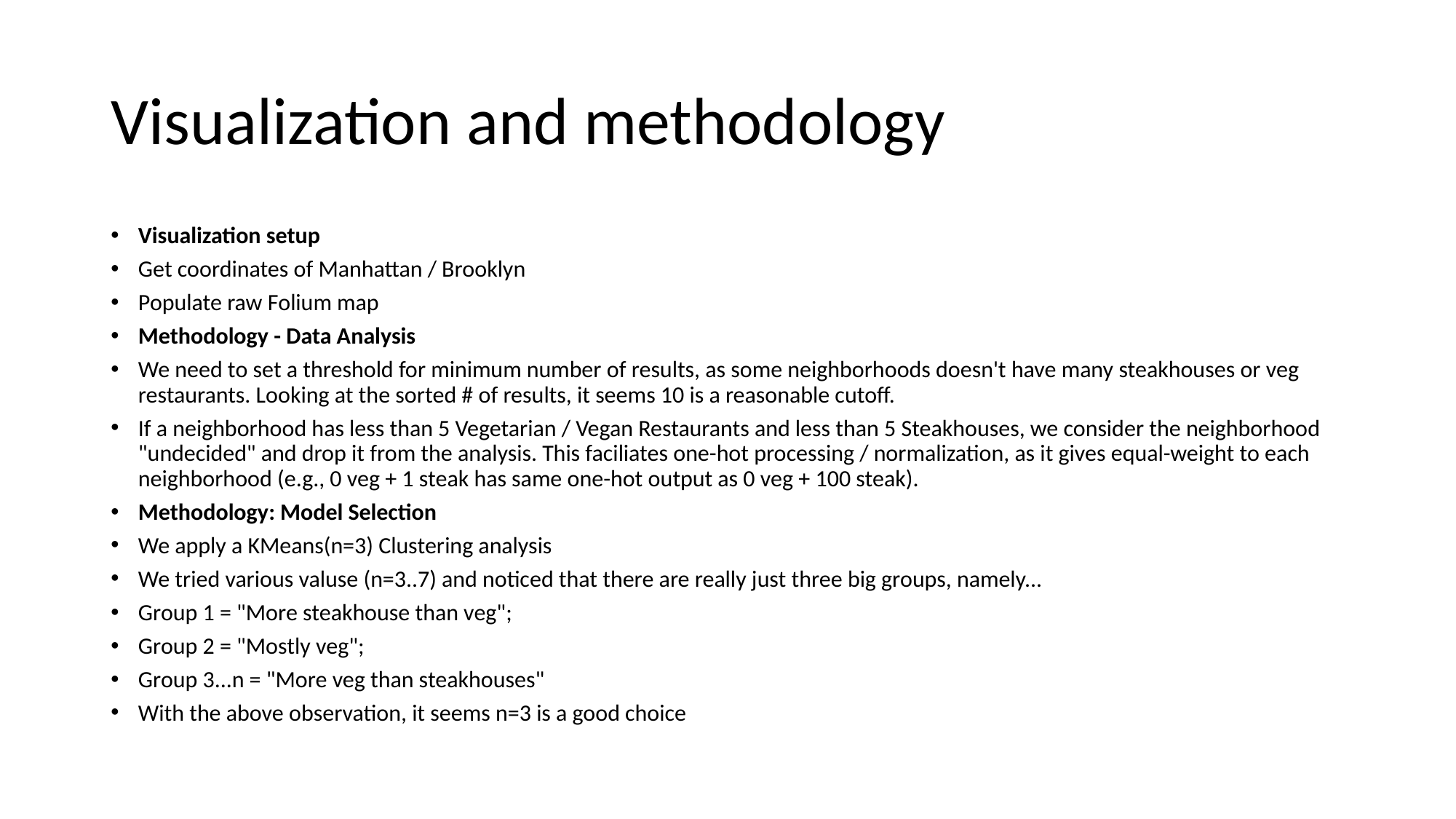

# Visualization and methodology
Visualization setup
Get coordinates of Manhattan / Brooklyn
Populate raw Folium map
Methodology - Data Analysis
We need to set a threshold for minimum number of results, as some neighborhoods doesn't have many steakhouses or veg restaurants. Looking at the sorted # of results, it seems 10 is a reasonable cutoff.
If a neighborhood has less than 5 Vegetarian / Vegan Restaurants and less than 5 Steakhouses, we consider the neighborhood "undecided" and drop it from the analysis. This faciliates one-hot processing / normalization, as it gives equal-weight to each neighborhood (e.g., 0 veg + 1 steak has same one-hot output as 0 veg + 100 steak).
Methodology: Model Selection
We apply a KMeans(n=3) Clustering analysis
We tried various valuse (n=3..7) and noticed that there are really just three big groups, namely...
Group 1 = "More steakhouse than veg";
Group 2 = "Mostly veg";
Group 3...n = "More veg than steakhouses"
With the above observation, it seems n=3 is a good choice